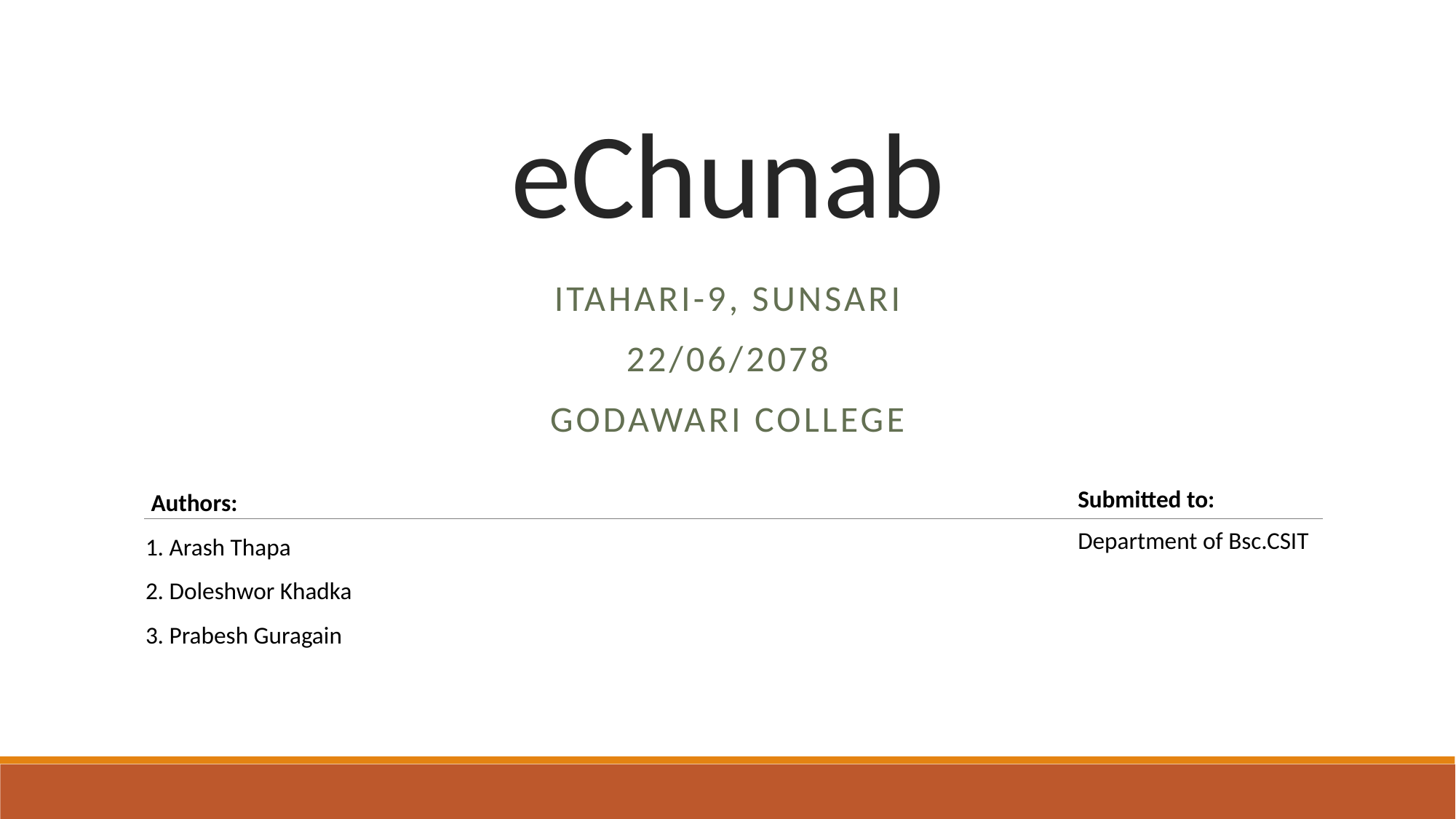

# eChunab
Itahari-9, Sunsari
22/06/2078
Godawari College
Submitted to:
Department of Bsc.CSIT
 Authors:
1. Arash Thapa
2. Doleshwor Khadka
3. Prabesh Guragain